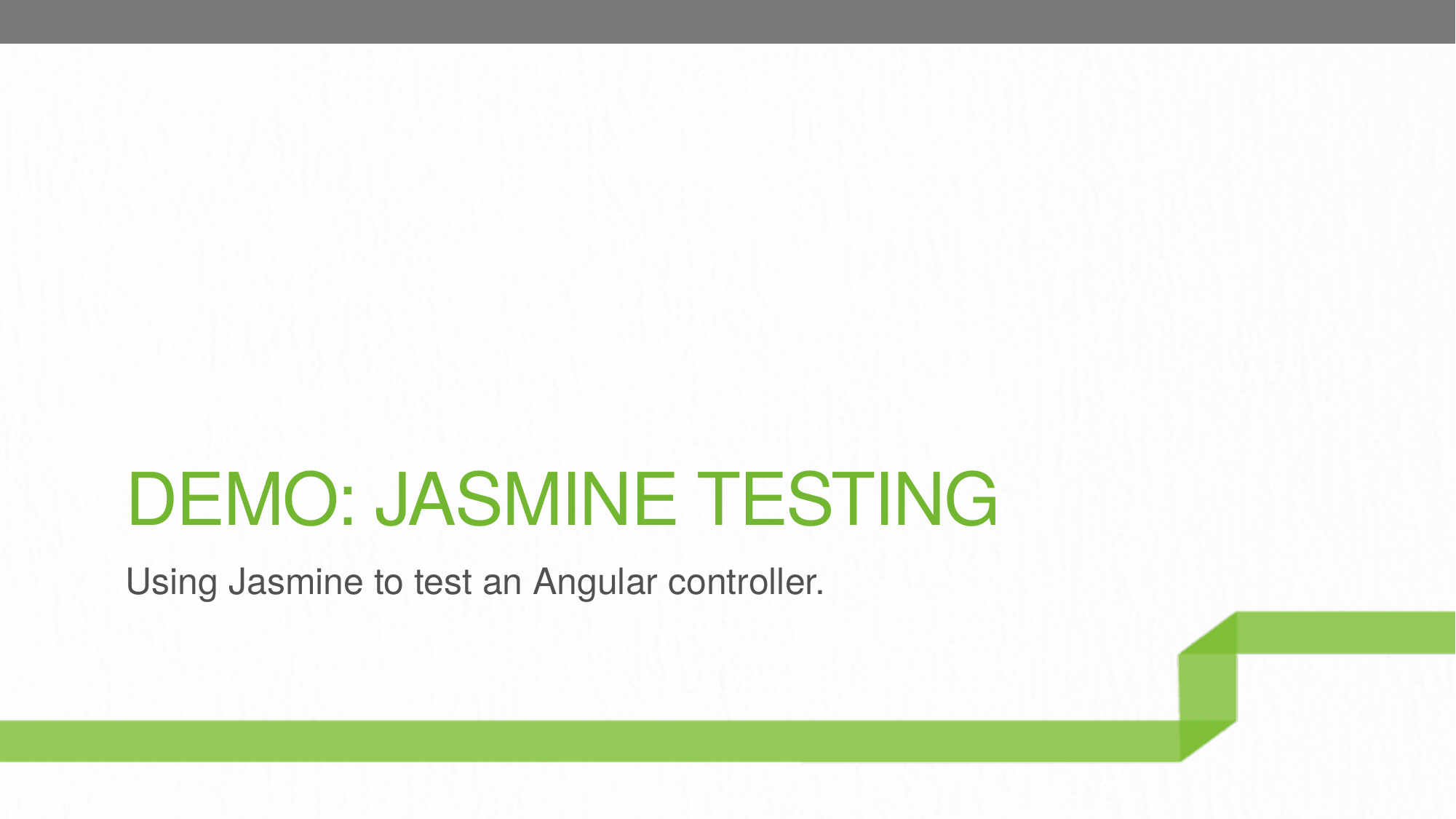

# DEMO: Jasmine testing
Using Jasmine to test an Angular controller.